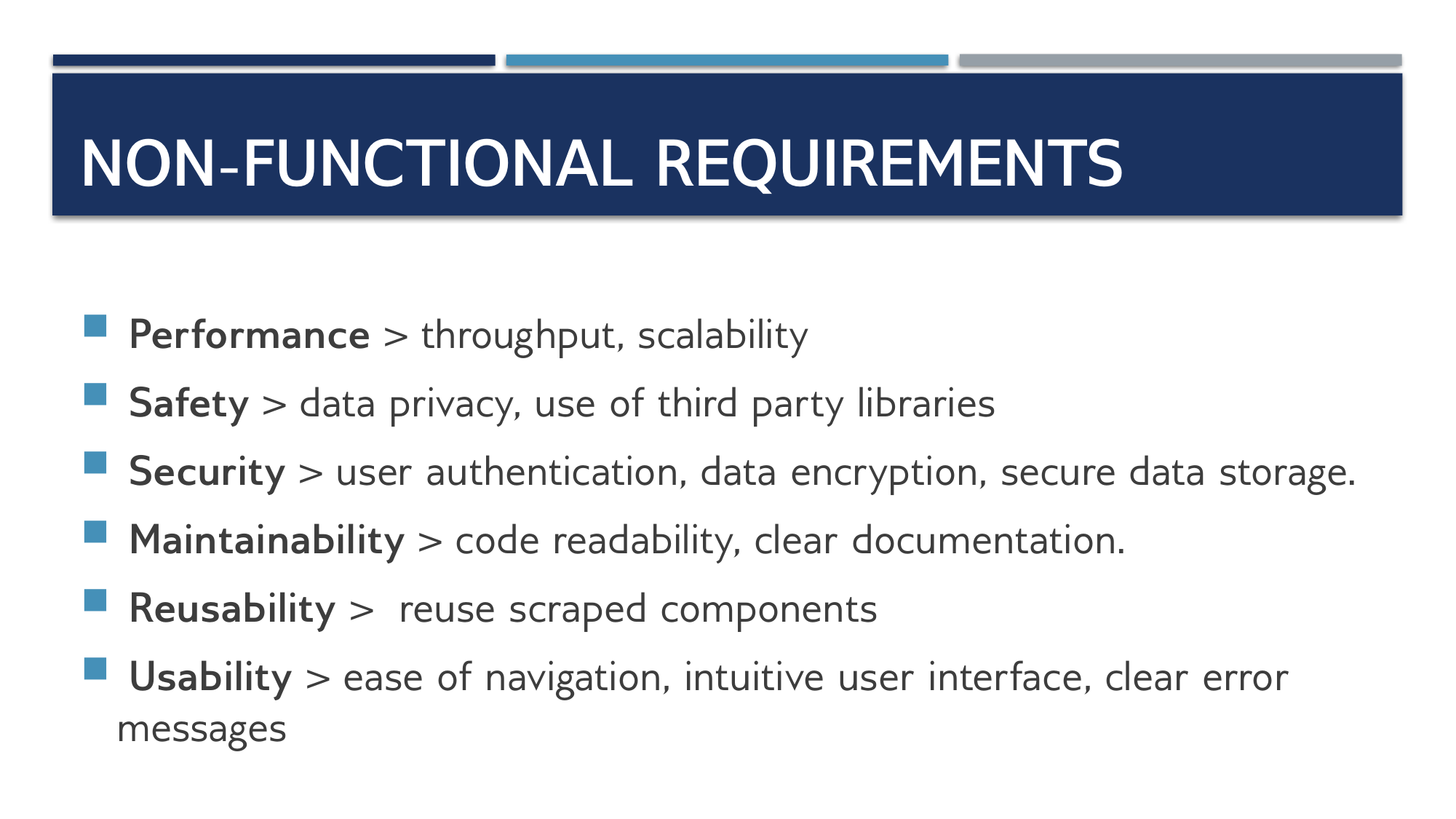

# Non-functional requirements
 Performance > throughput, scalability
 Safety > data privacy, use of third party libraries
 Security > user authentication, data encryption, secure data storage.
 Maintainability > code readability, clear documentation.
 Reusability >  reuse scraped components
 Usability > ease of navigation, intuitive user interface, clear error messages